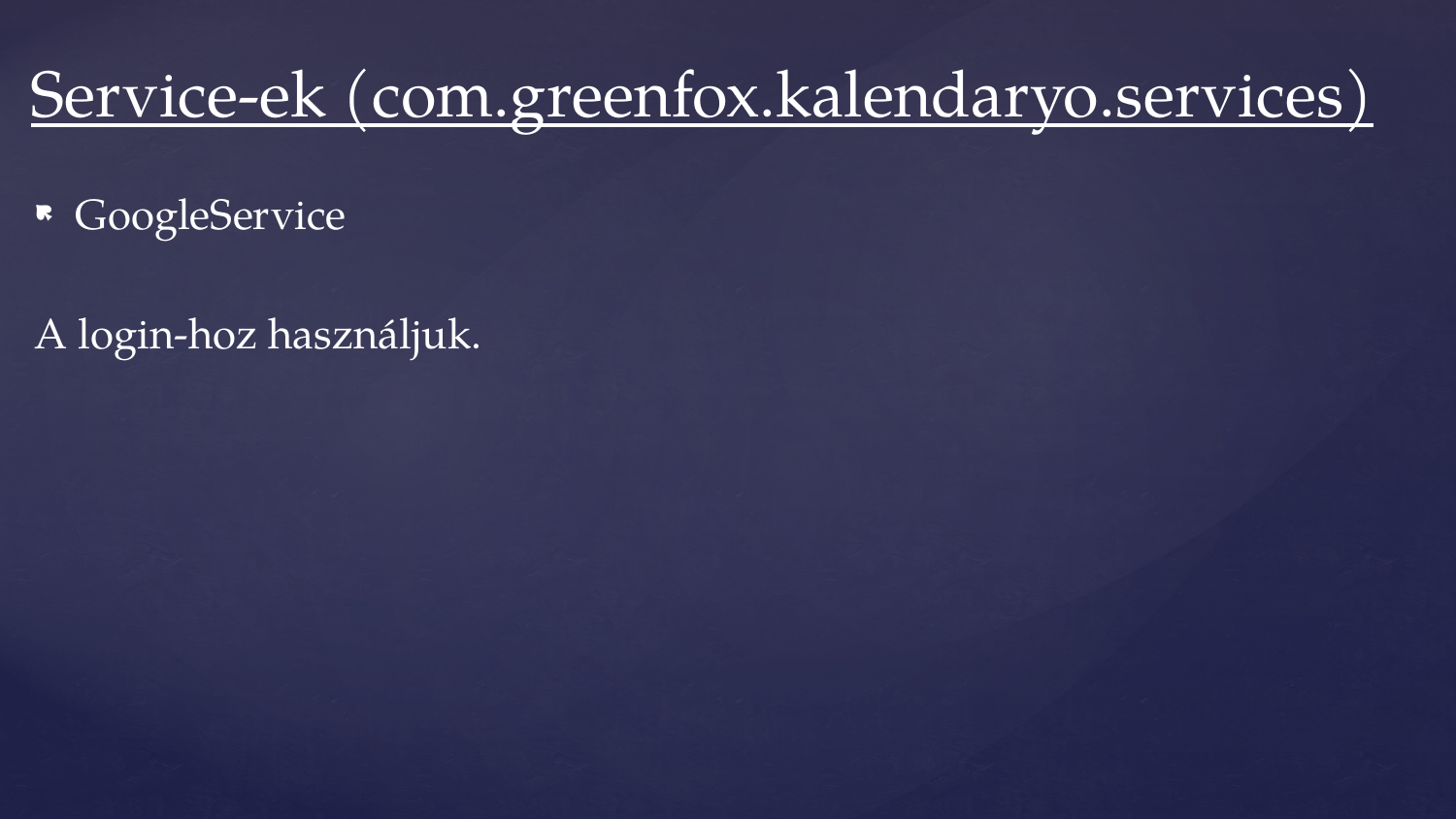

# Service-ek (com.greenfox.kalendaryo.services)
GoogleService

A login-hoz használjuk.